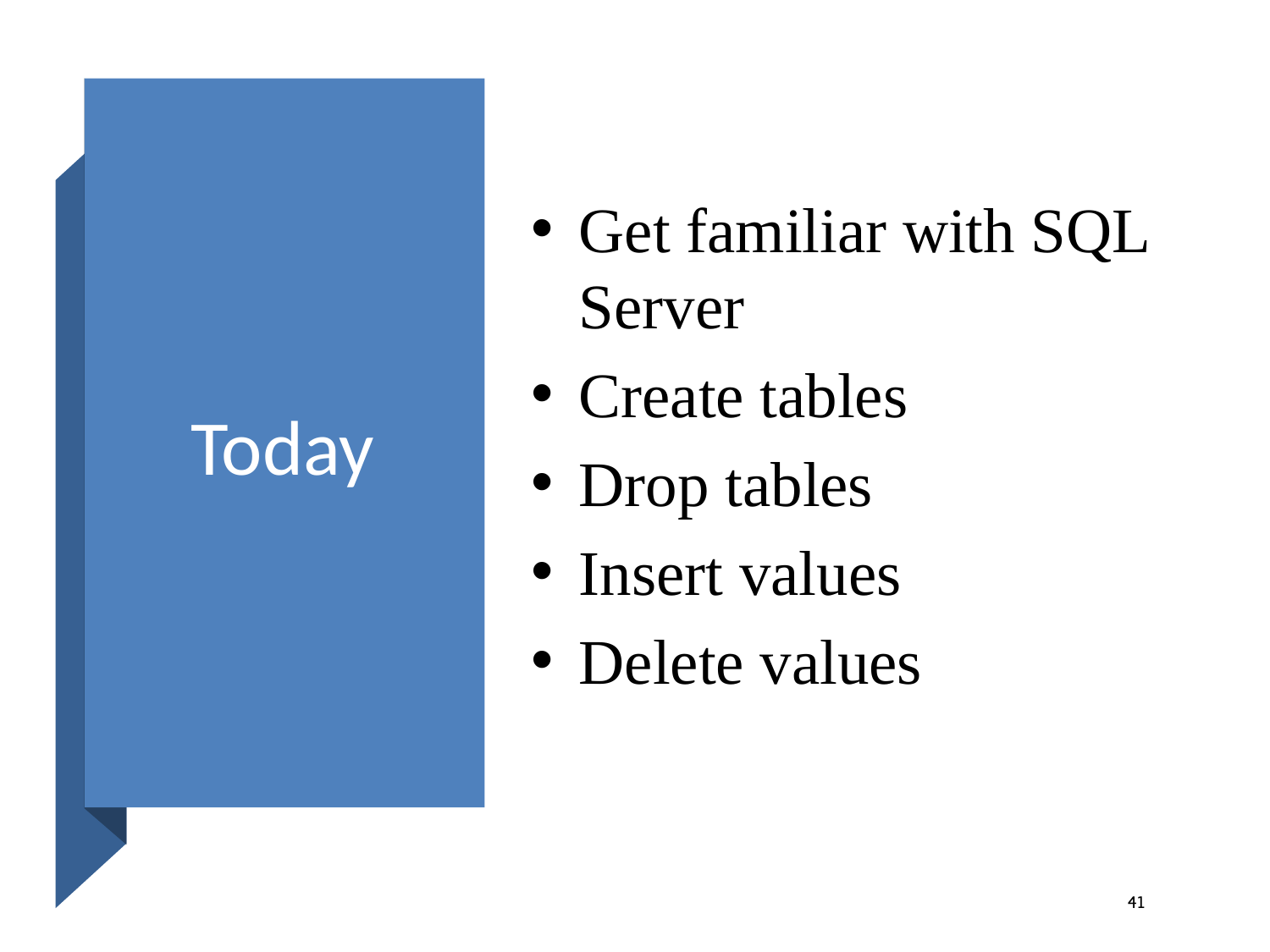

# Today
Get familiar with SQL Server
Create tables
Drop tables
Insert values
Delete values
41